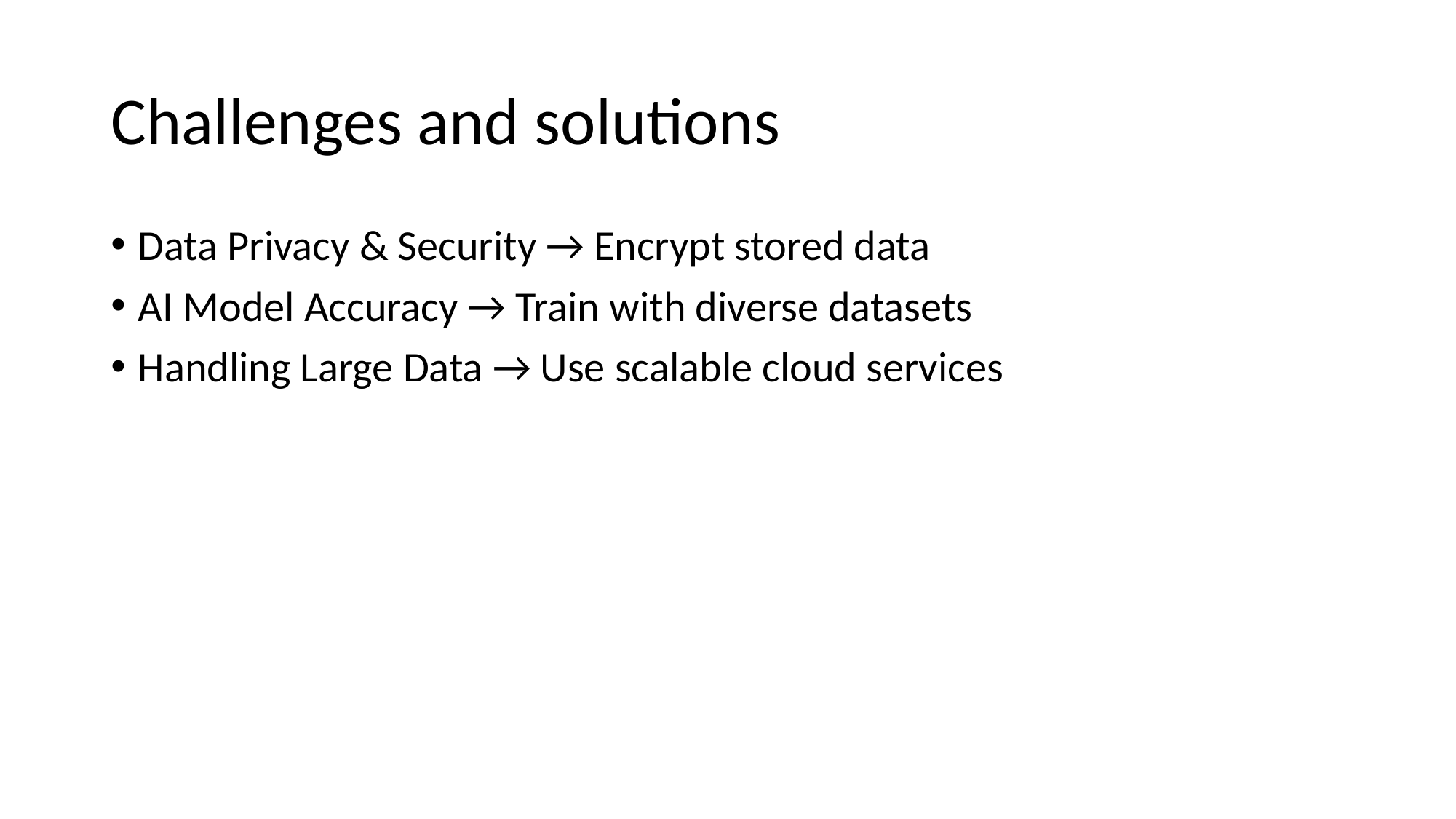

# Challenges and solutions
Data Privacy & Security → Encrypt stored data
AI Model Accuracy → Train with diverse datasets
Handling Large Data → Use scalable cloud services